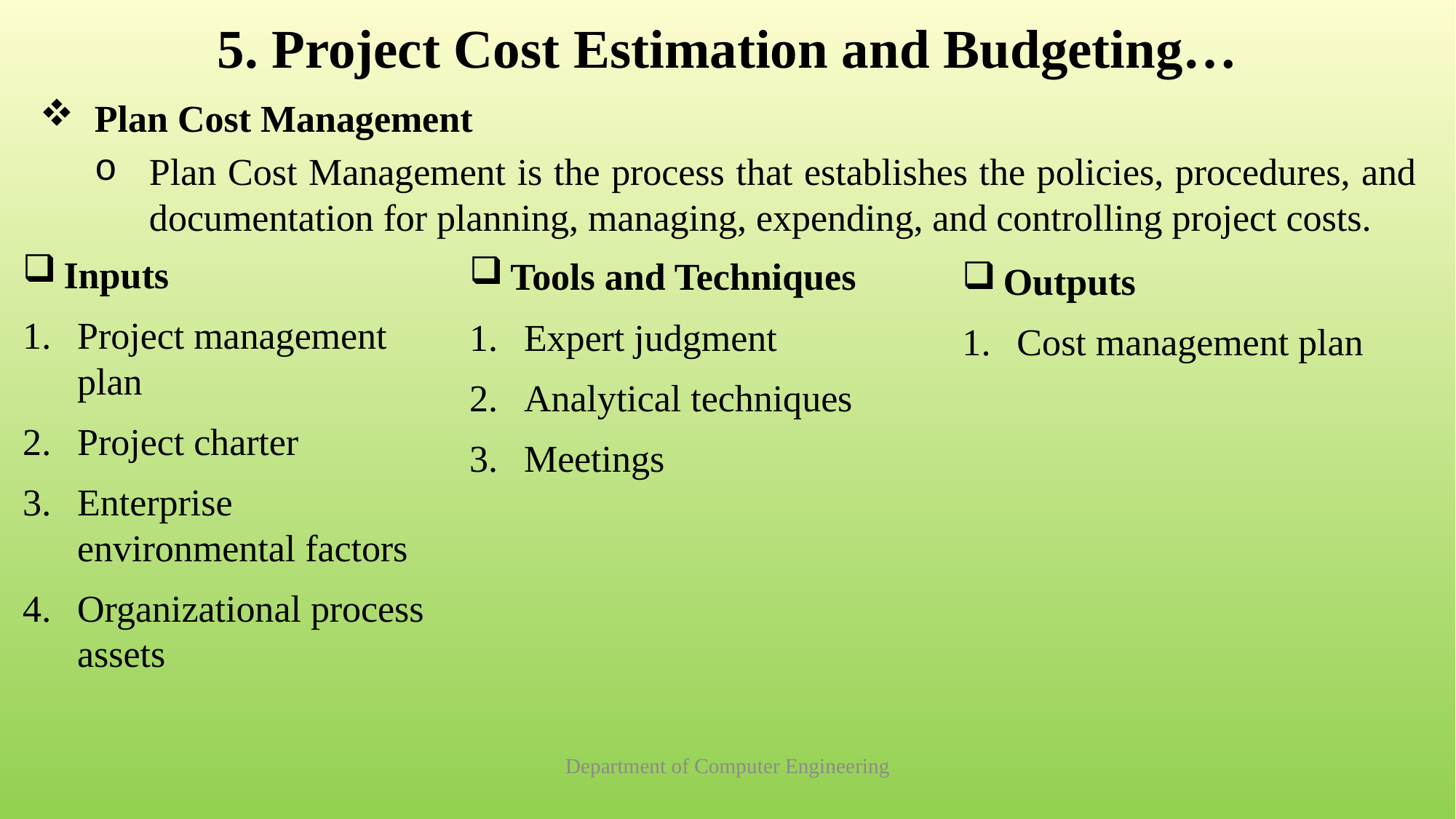

# 5. Project Cost Estimation and Budgeting…
Plan Cost Management
Plan Cost Management is the process that establishes the policies, procedures, and documentation for planning, managing, expending, and controlling project costs.

Inputs
Project management plan
Project charter
Enterprise environmental factors
Organizational process assets
Tools and Techniques
Expert judgment
Analytical techniques
Meetings
Outputs
Cost management plan
Department of Computer Engineering